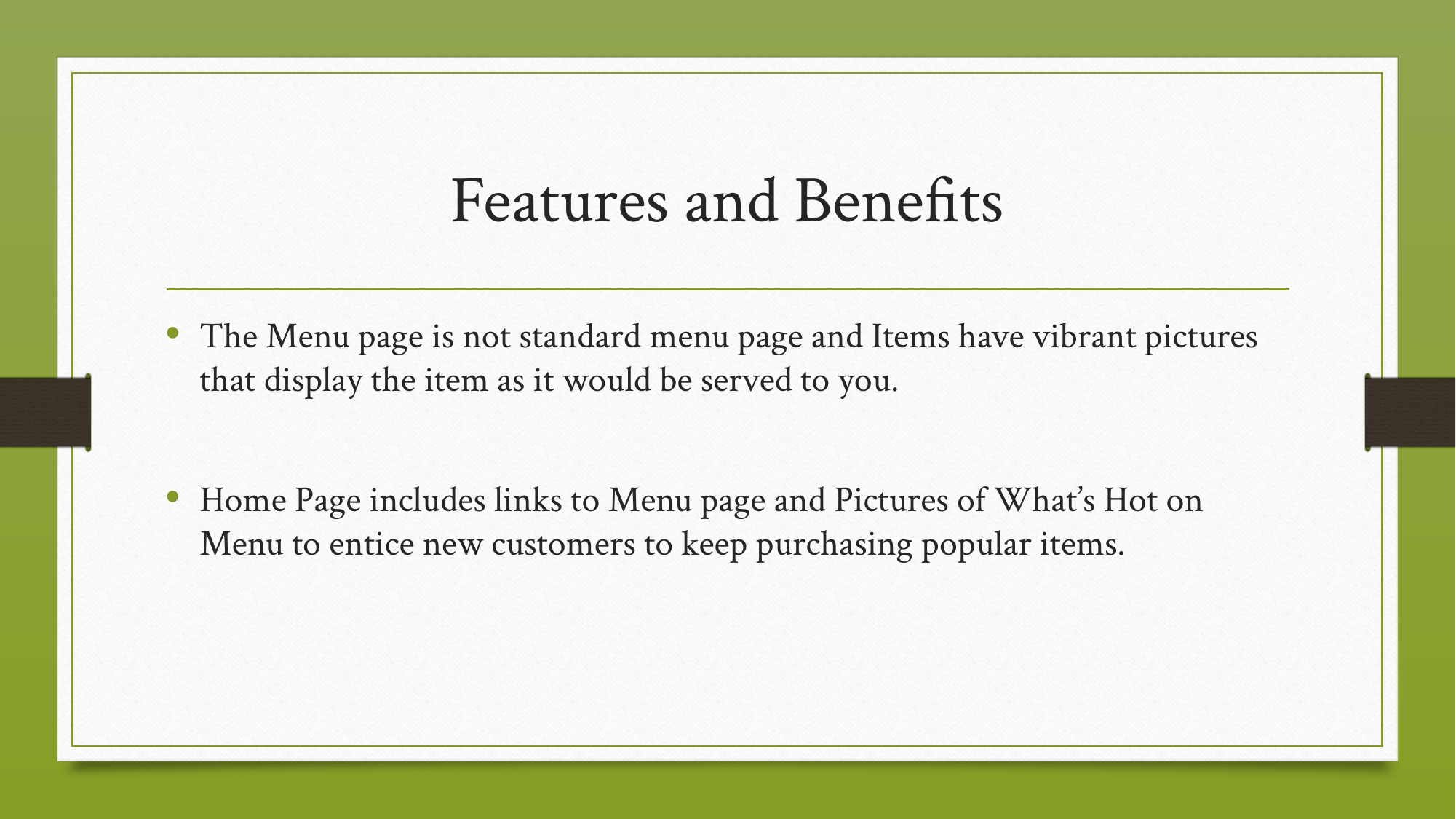

# Features and Benefits
The Menu page is not standard menu page and Items have vibrant pictures that display the item as it would be served to you.

Home Page includes links to Menu page and Pictures of What’s Hot on Menu to entice new customers to keep purchasing popular items.